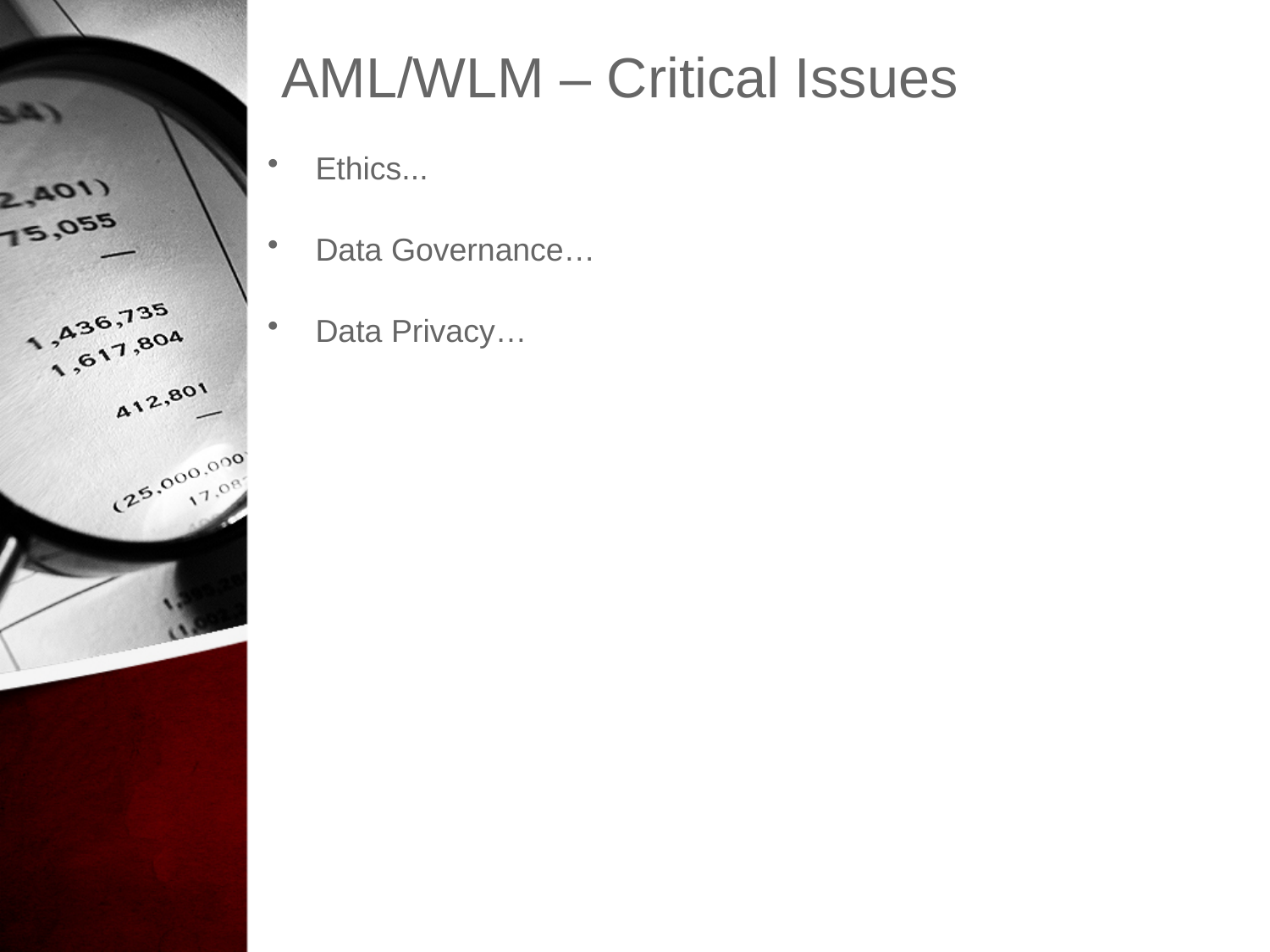

# AML/WLM – Critical Issues
Ethics...

Data Governance…

Data Privacy…